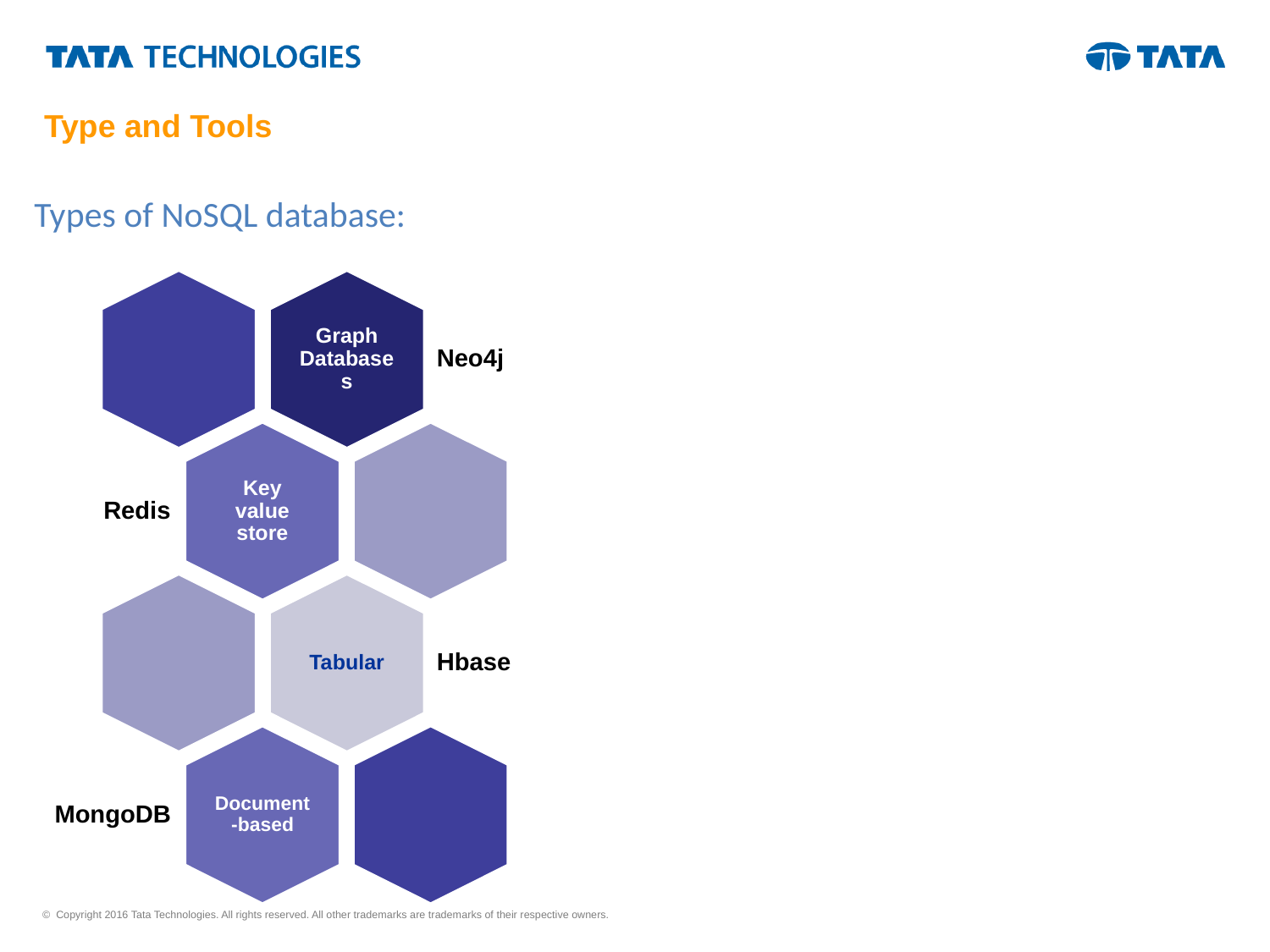

# Type and Tools

Types of NoSQL database:
Graph Databases
Neo4j

Key value store
Redis

Tabular
Hbase

Document-based
MongoDB